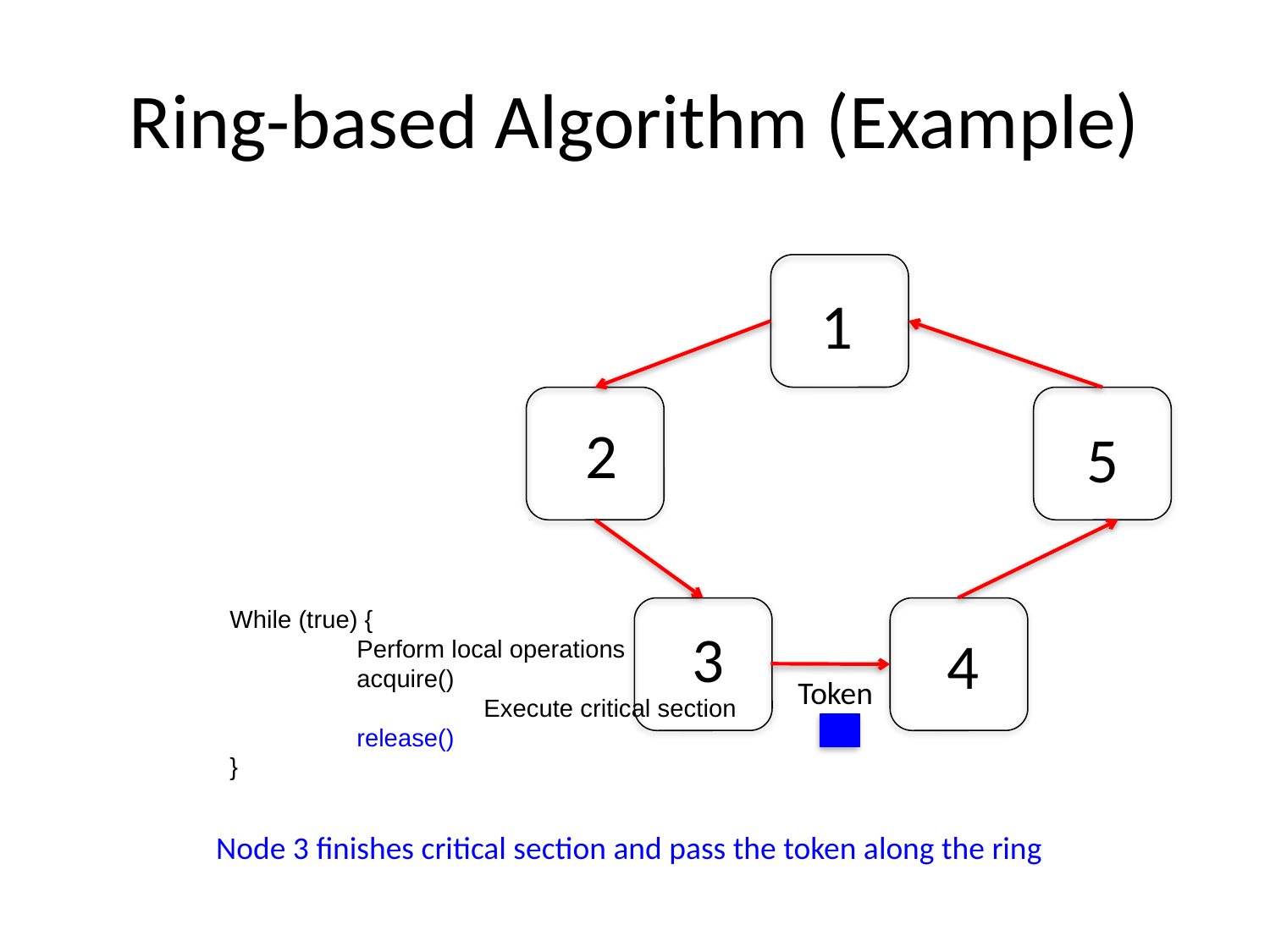

# Ring-based Algorithm (Example)

1

2
5
While (true) {
	Perform local operations
	acquire()
		Execute critical section
	release()
}

3
4
Token

Node 3 finishes critical section and pass the token along the ring